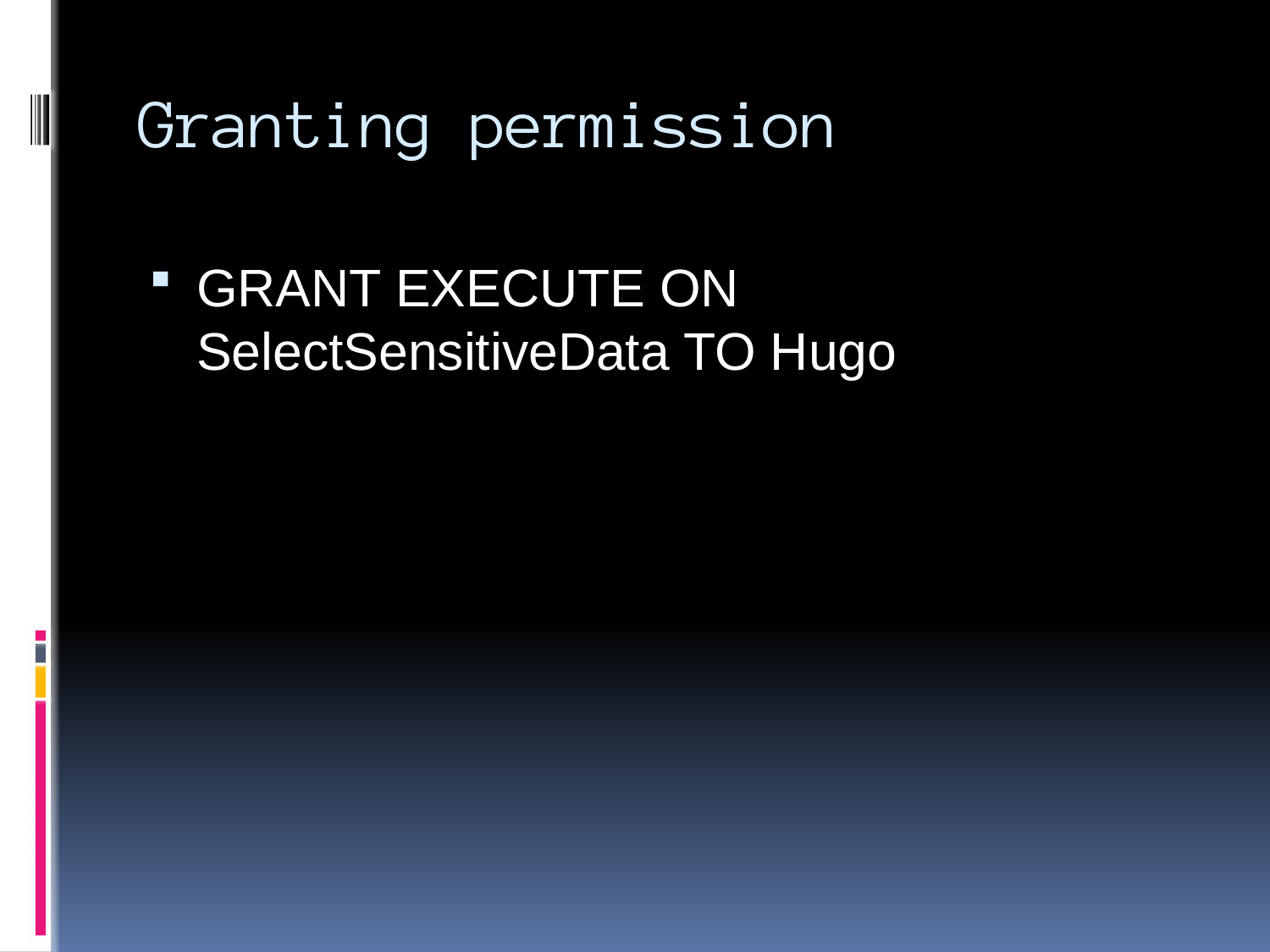

# Granting permission
GRANT EXECUTE ON SelectSensitiveData TO Hugo